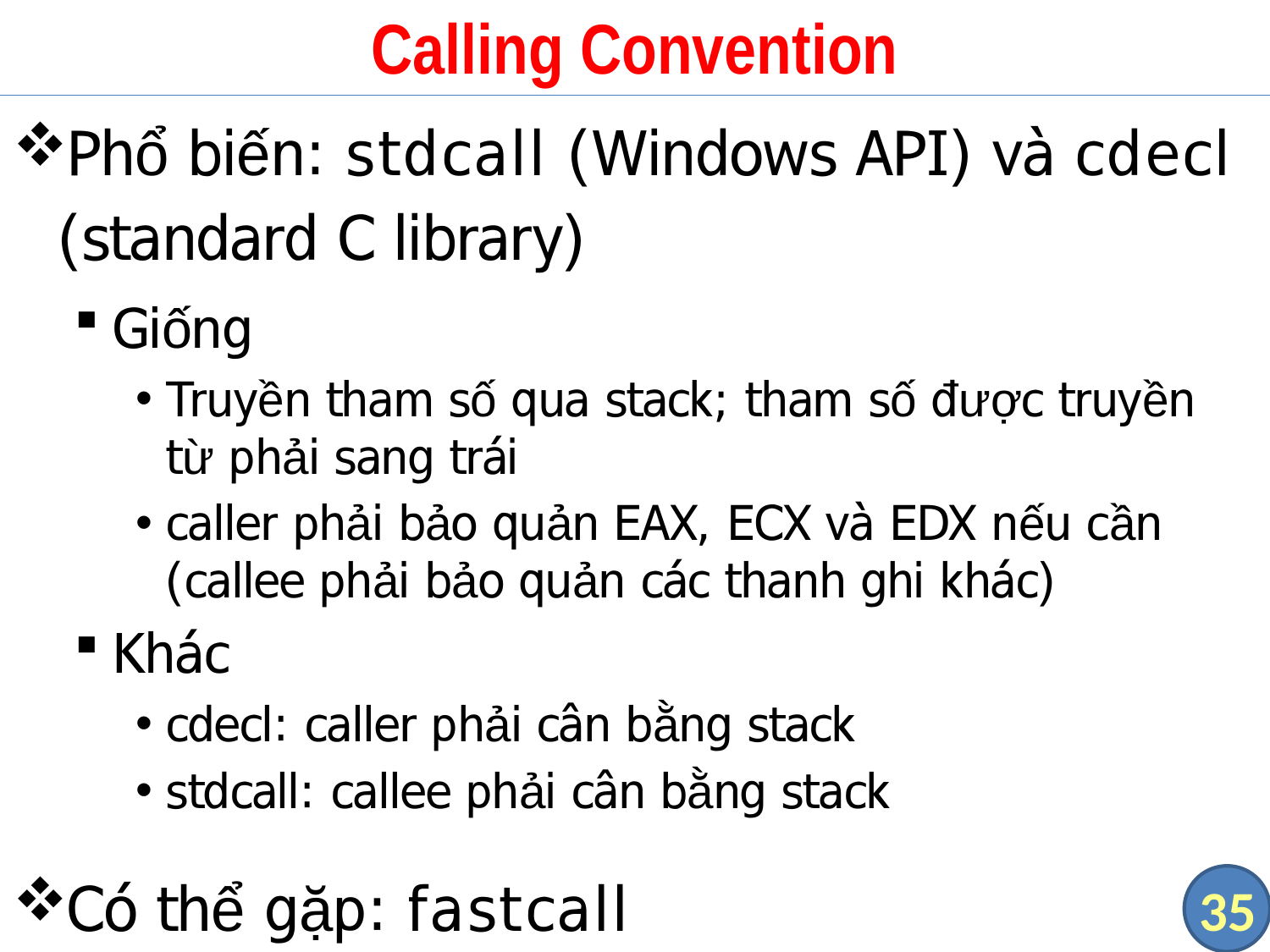

# Calling Convention
Phổ biến: stdcall (Windows API) và cdecl (standard C library)
Giống
Truyền tham số qua stack; tham số được truyền từ phải sang trái
caller phải bảo quản EAX, ECX và EDX nếu cần
(callee phải bảo quản các thanh ghi khác)
Khác
cdecl: caller phải cân bằng stack
stdcall: callee phải cân bằng stack
Có thể gặp: fastcall
35